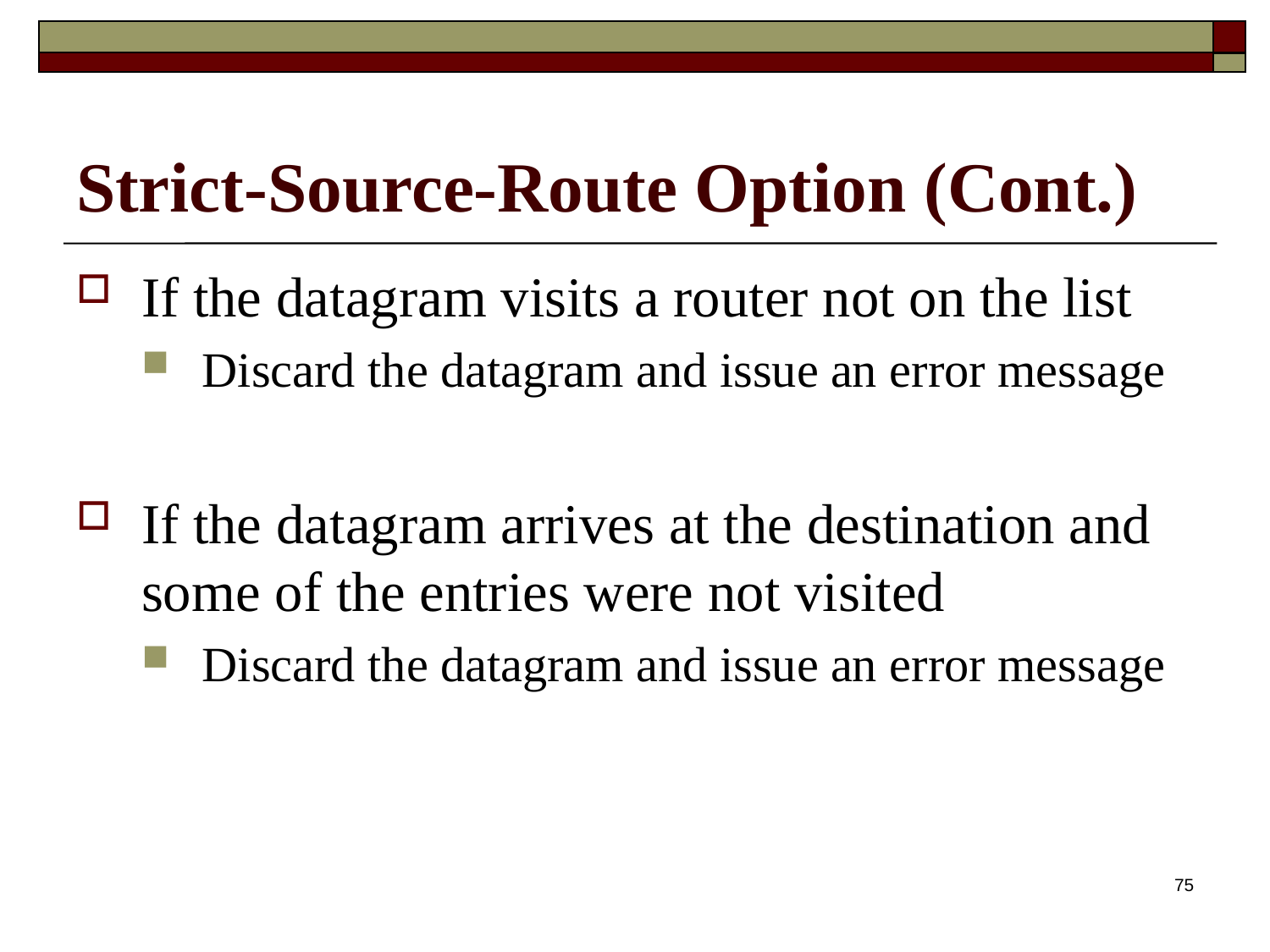

# Strict-Source-Route Option (Cont.)
If the datagram visits a router not on the list
Discard the datagram and issue an error message

If the datagram arrives at the destination and some of the entries were not visited
Discard the datagram and issue an error message

75